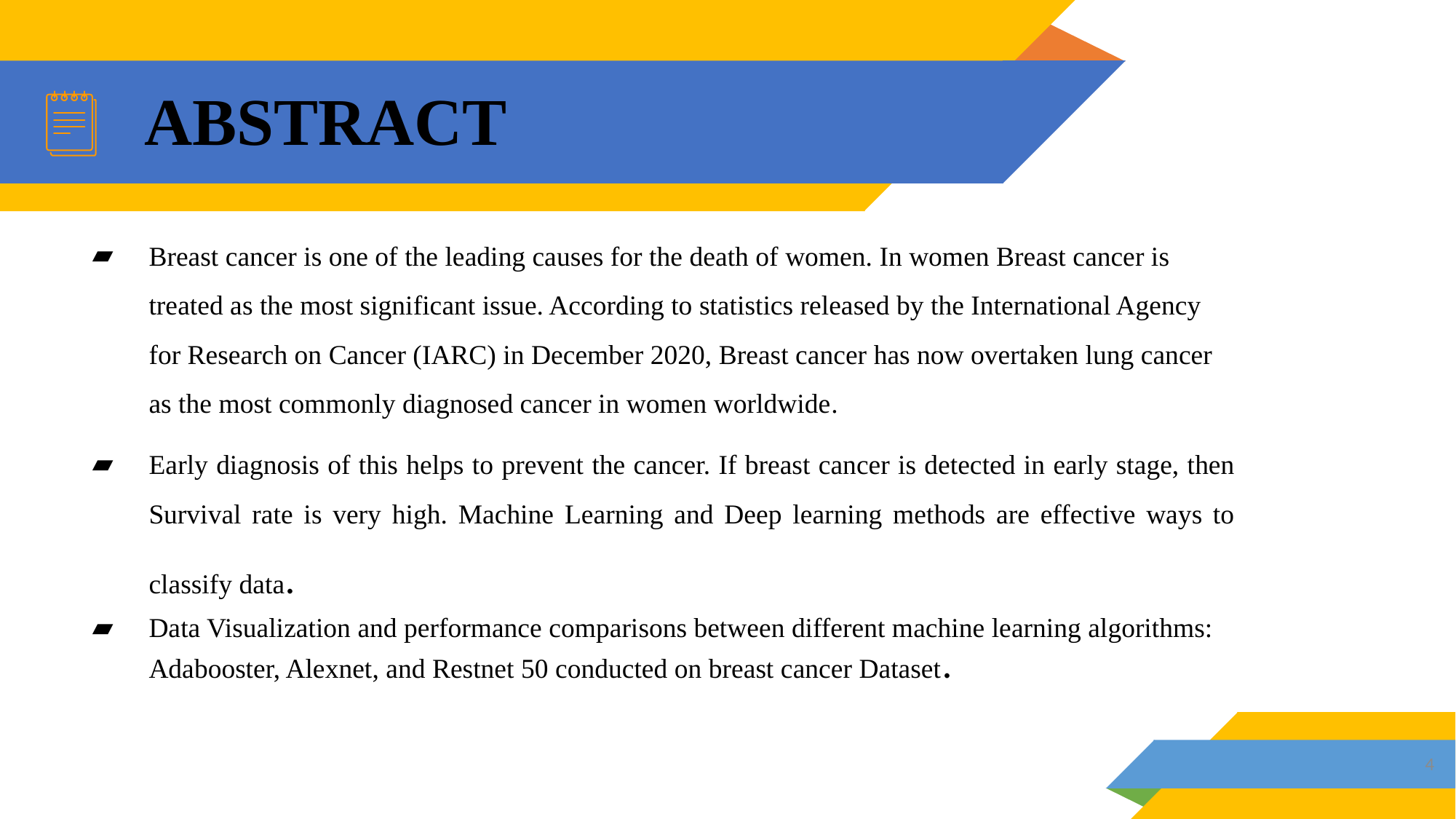

# ABSTRACT

Breast cancer is one of the leading causes for the death of women. In women Breast cancer is treated as the most significant issue. According to statistics released by the International Agency for Research on Cancer (IARC) in December 2020, Breast cancer has now overtaken lung cancer as the most commonly diagnosed cancer in women worldwide.
Early diagnosis of this helps to prevent the cancer. If breast cancer is detected in early stage, then Survival rate is very high. Machine Learning and Deep learning methods are effective ways to classify data.
Data Visualization and performance comparisons between different machine learning algorithms: Adabooster, Alexnet, and Restnet 50 conducted on breast cancer Dataset.
4